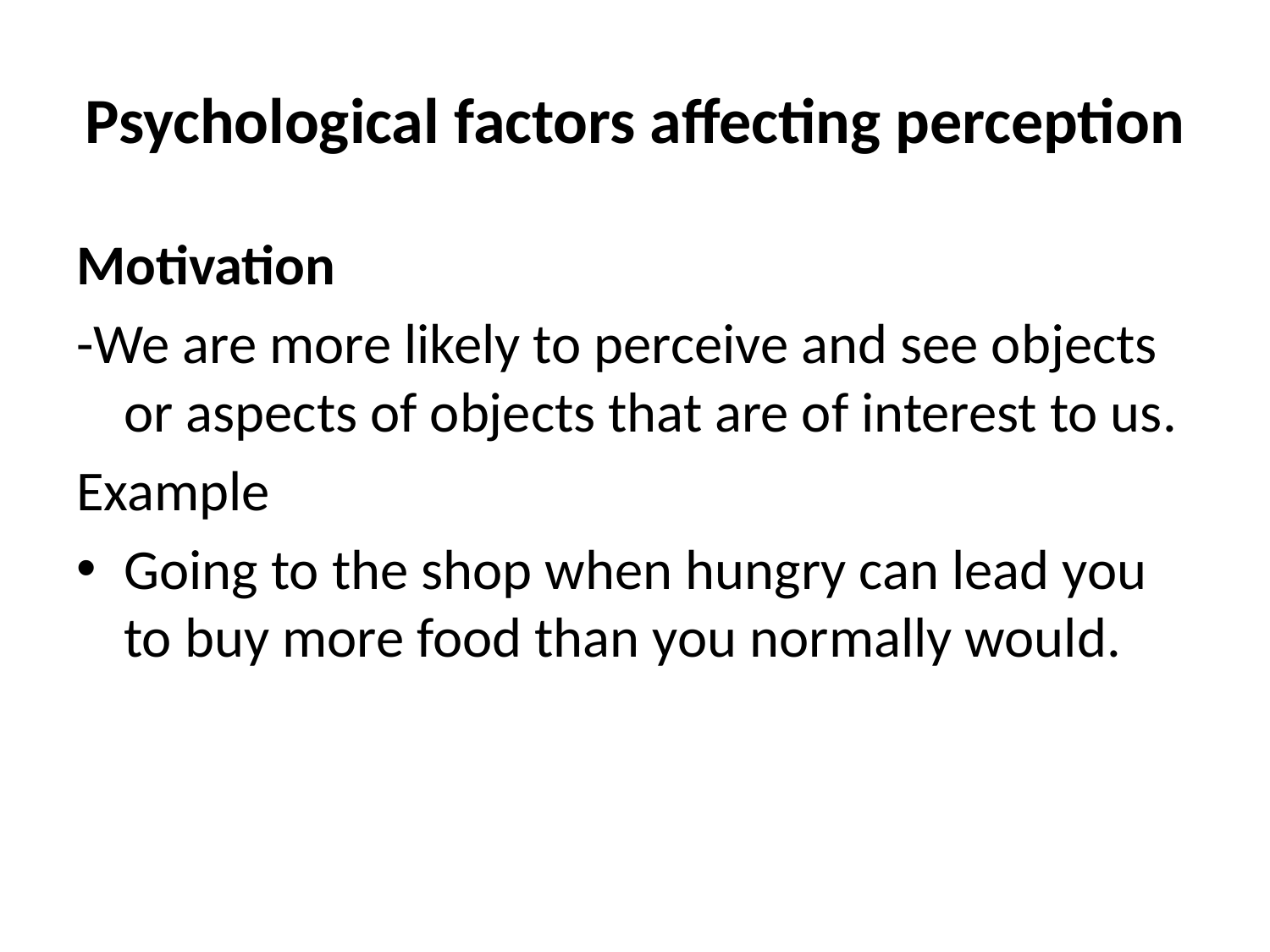

# Psychological factors affecting perception
Motivation
-We are more likely to perceive and see objects or aspects of objects that are of interest to us.
Example
Going to the shop when hungry can lead you to buy more food than you normally would.